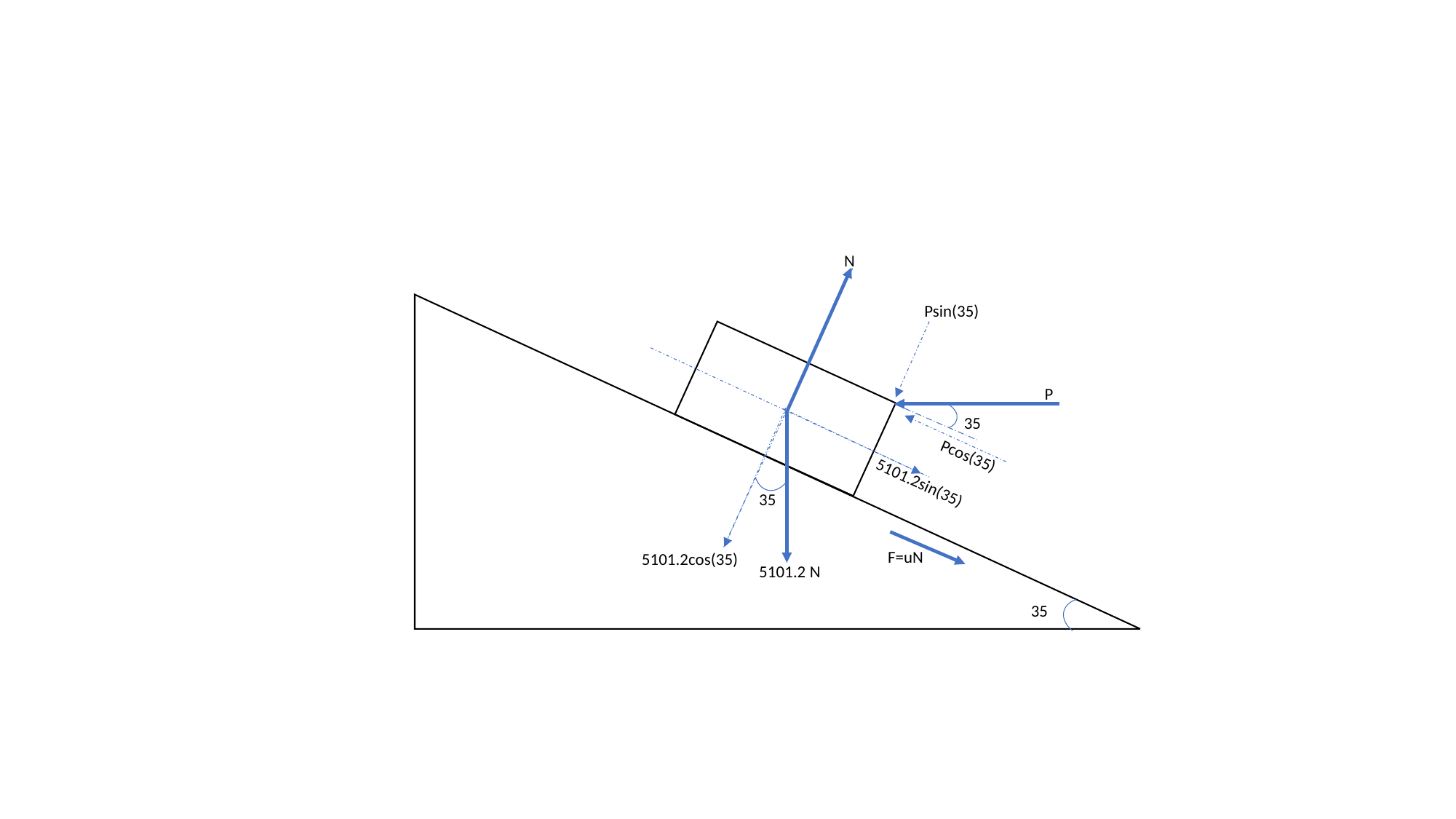

N

P
35
Pcos(35)
5101.2 N
Psin(35)
5101.2sin(35)
5101.2cos(35)
35

35
 F=uN